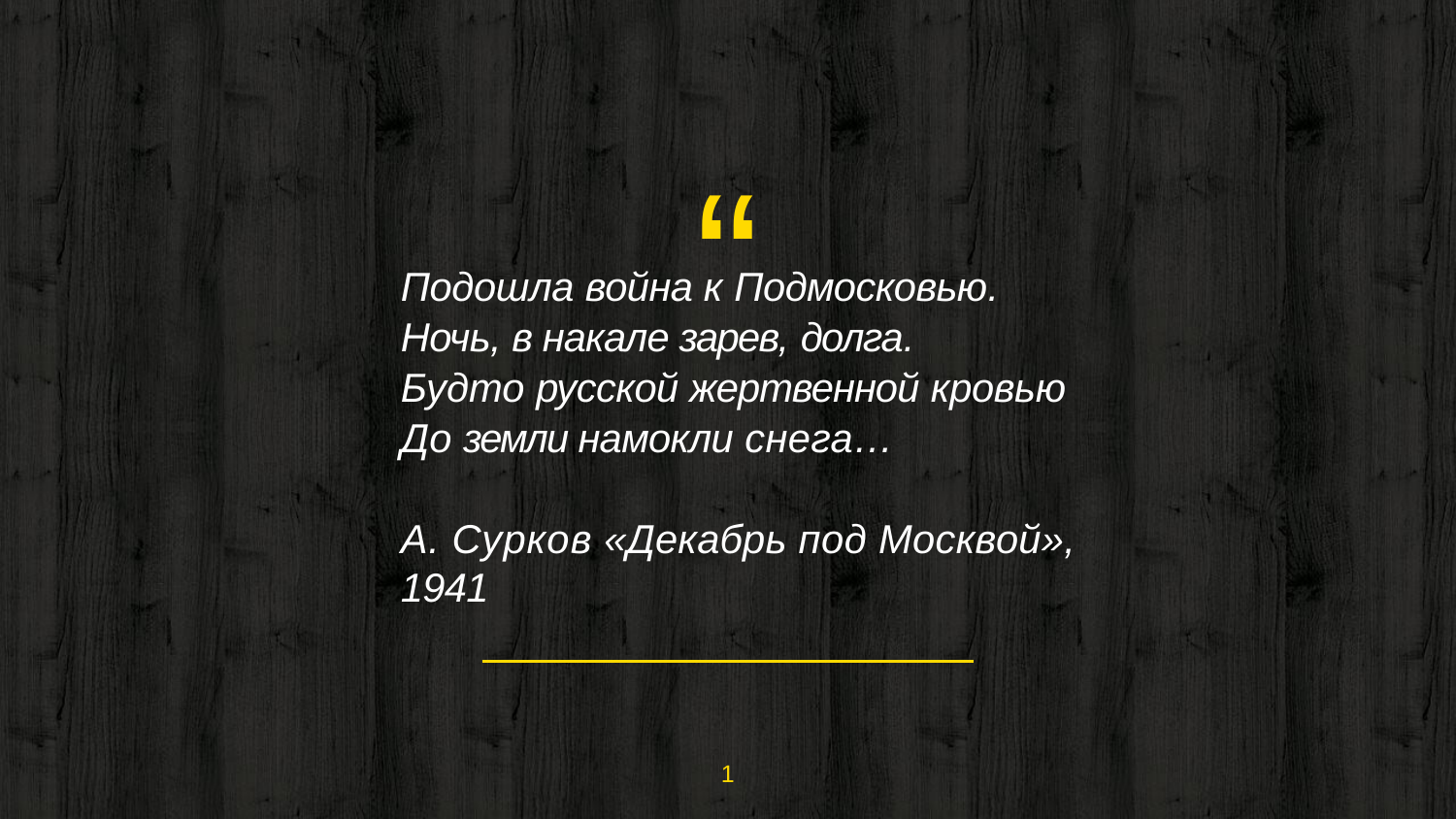

Подошла война к Подмосковью.
Ночь, в накале зарев, долга.
Будто русской жертвенной кровью
До земли намокли снега…

А. Сурков «Декабрь под Москвой», 1941
1